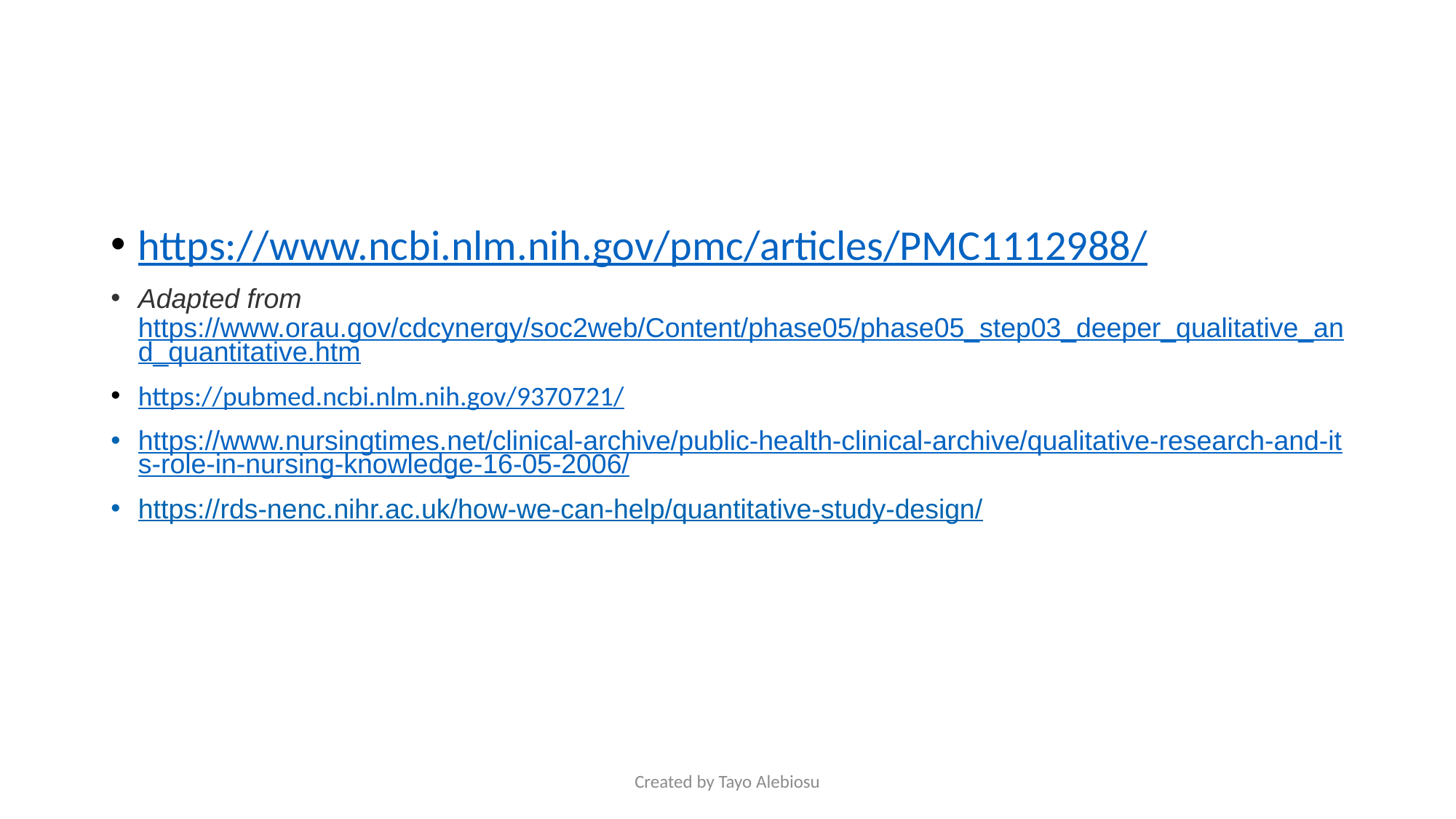

#
https://www.ncbi.nlm.nih.gov/pmc/articles/PMC1112988/
Adapted from https://www.orau.gov/cdcynergy/soc2web/Content/phase05/phase05_step03_deeper_qualitative_and_quantitative.htm​
https://pubmed.ncbi.nlm.nih.gov/9370721/
https://www.nursingtimes.net/clinical-archive/public-health-clinical-archive/qualitative-research-and-its-role-in-nursing-knowledge-16-05-2006/
https://rds-nenc.nihr.ac.uk/how-we-can-help/quantitative-study-design/

Created by Tayo Alebiosu